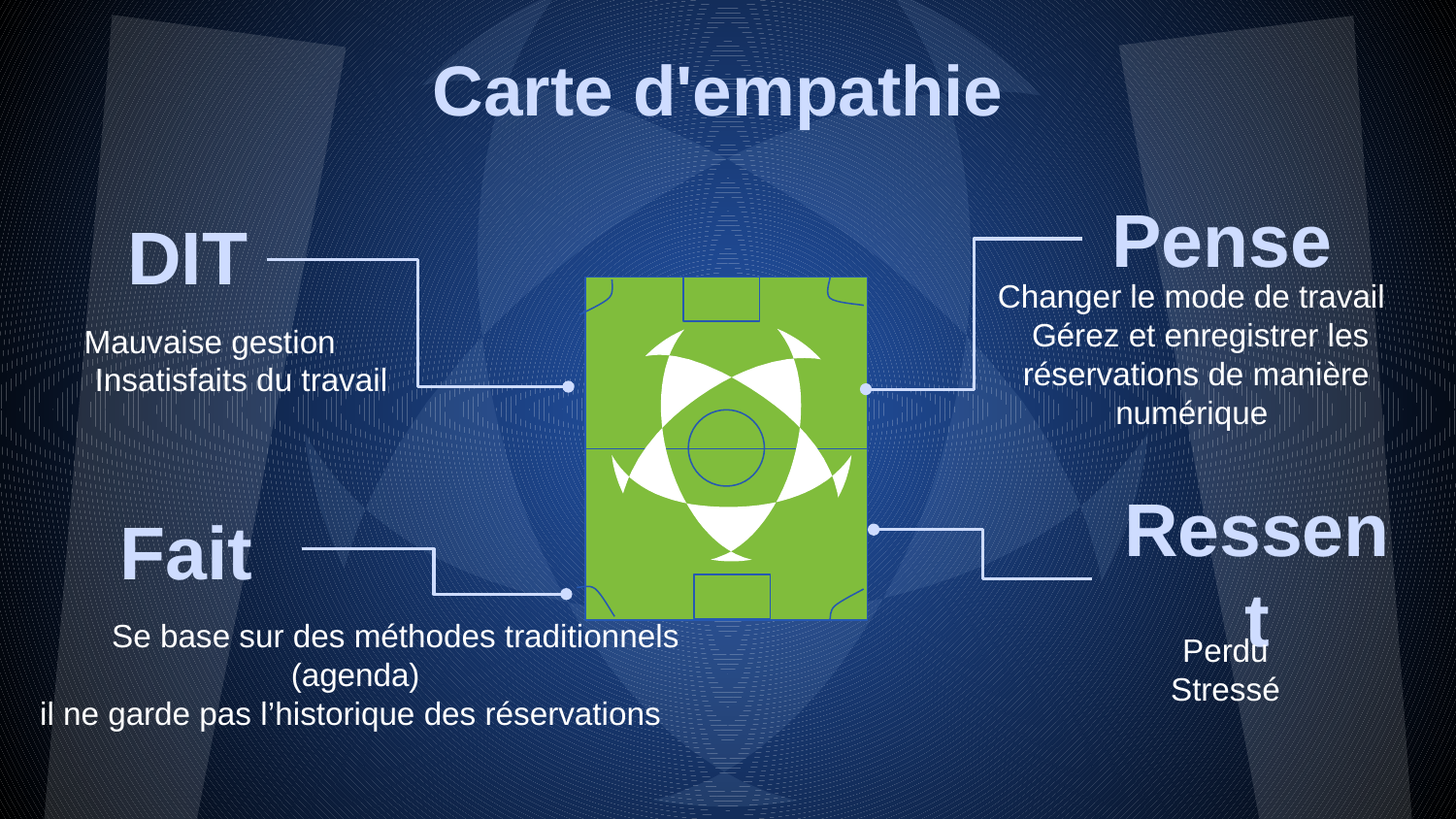

Carte d'empathie

Pense
# DIT

Changer le mode de travail
 Gérez et enregistrer les réservations de manière numérique
Mauvaise gestion
       Insatisfaits du travail

Fait
Ressent

Perdu
Stressé

         Se base sur des méthodes traditionnels (agenda)
il ne garde pas l’historique des réservations